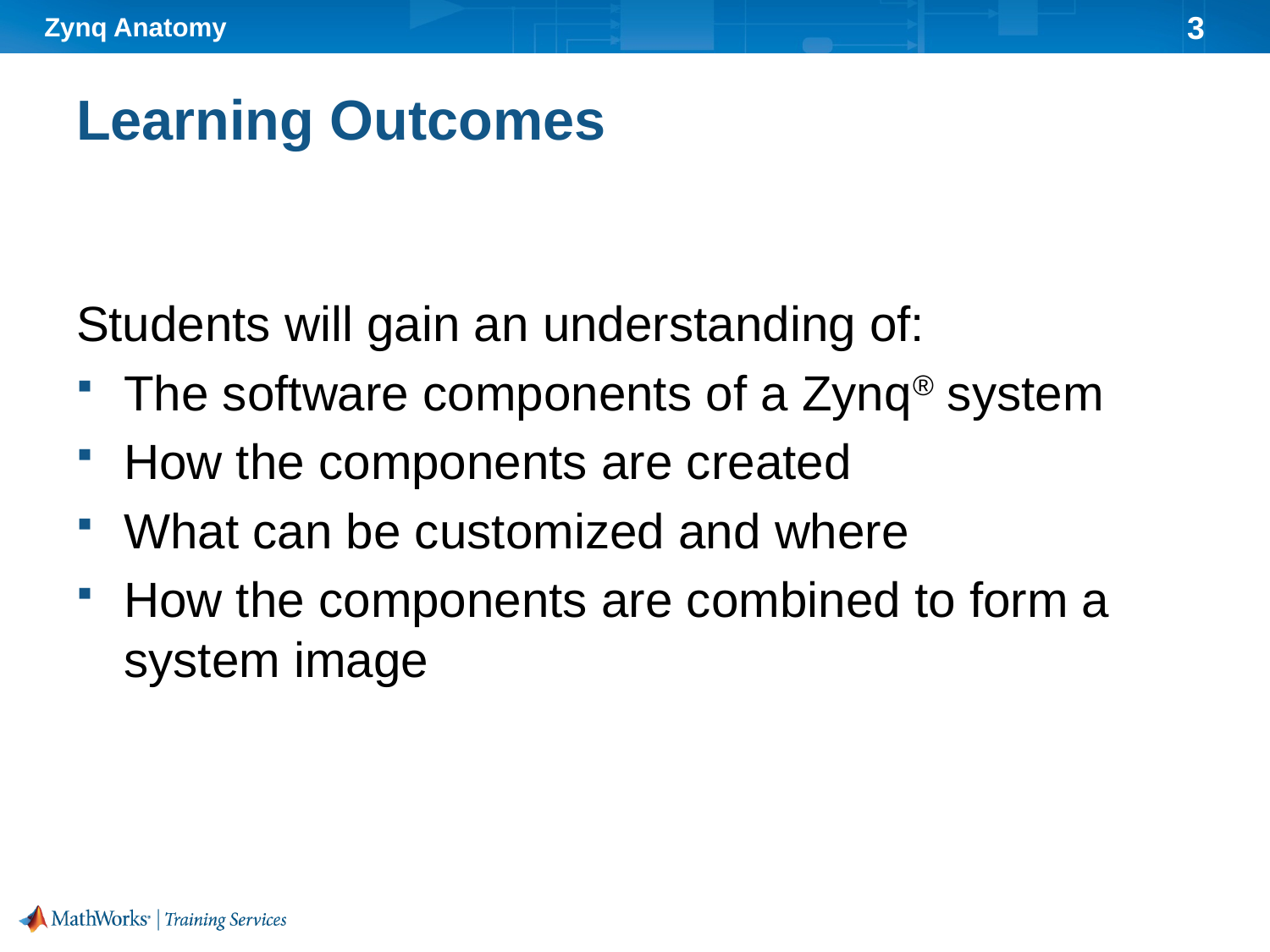

# Learning Outcomes
Students will gain an understanding of:
The software components of a Zynq® system
How the components are created
What can be customized and where
How the components are combined to form a system image